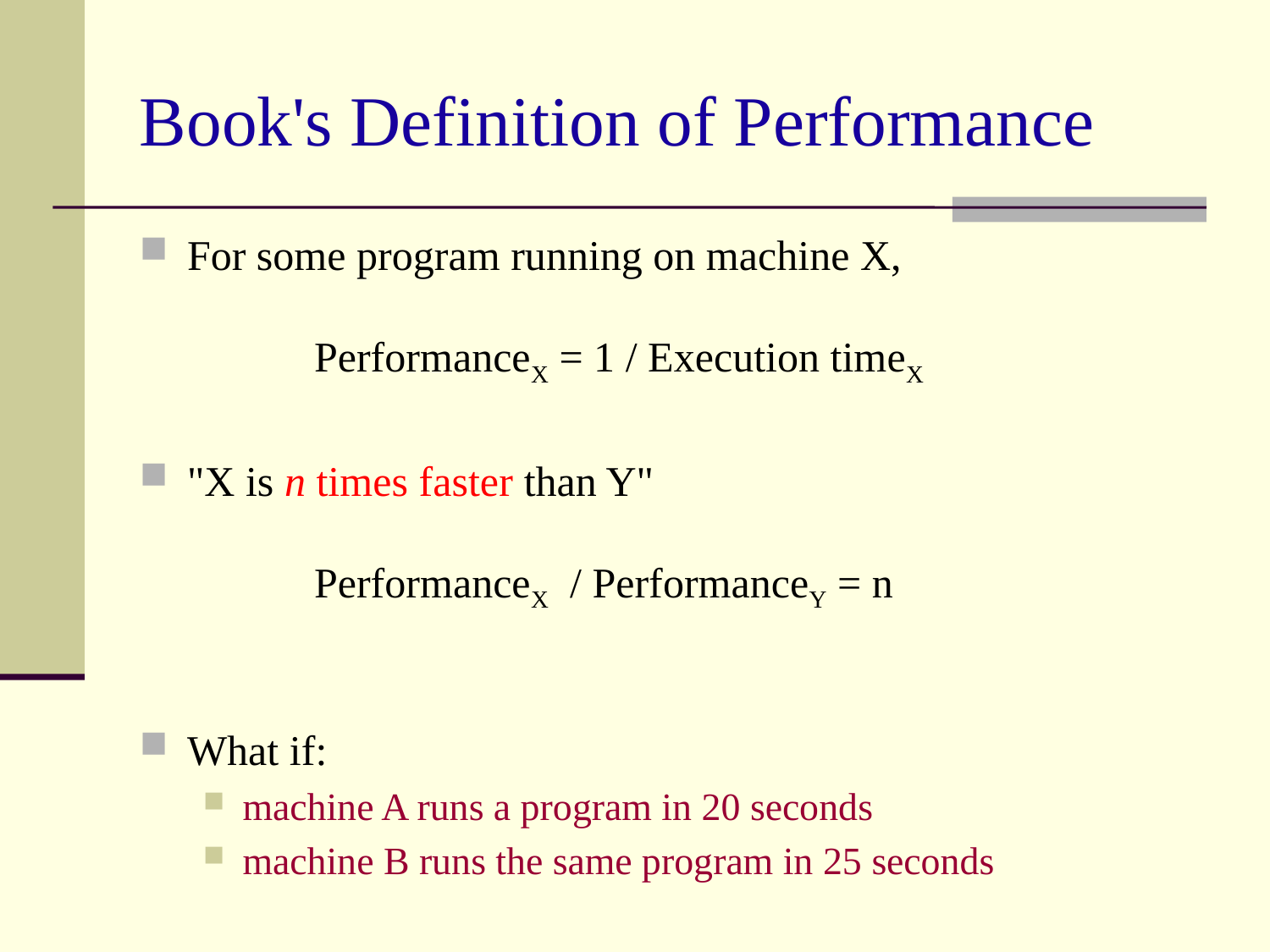

# Book's Definition of Performance

For some program running on machine X,
	PerformanceX = 1 / Execution timeX
"X is n times faster than Y"
	PerformanceX  / PerformanceY = n
What if:
machine A runs a program in 20 seconds
machine B runs the same program in 25 seconds